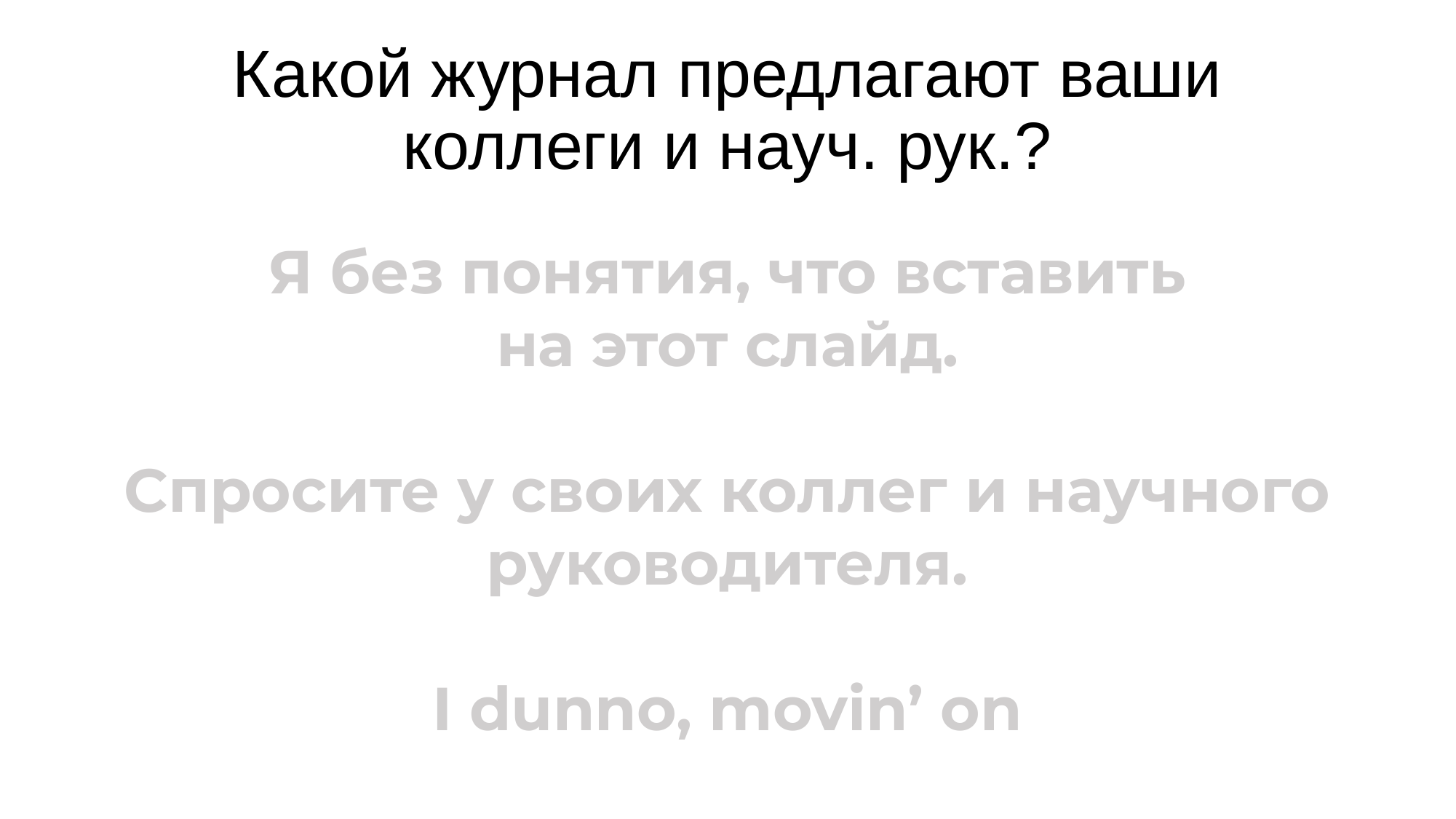

# Какой журнал предлагают ваши коллеги и науч. рук.?
Я без понятия, что вставить
на этот слайд.
Спросите у своих коллег и научного
руководителя.

I dunno, movin’ on